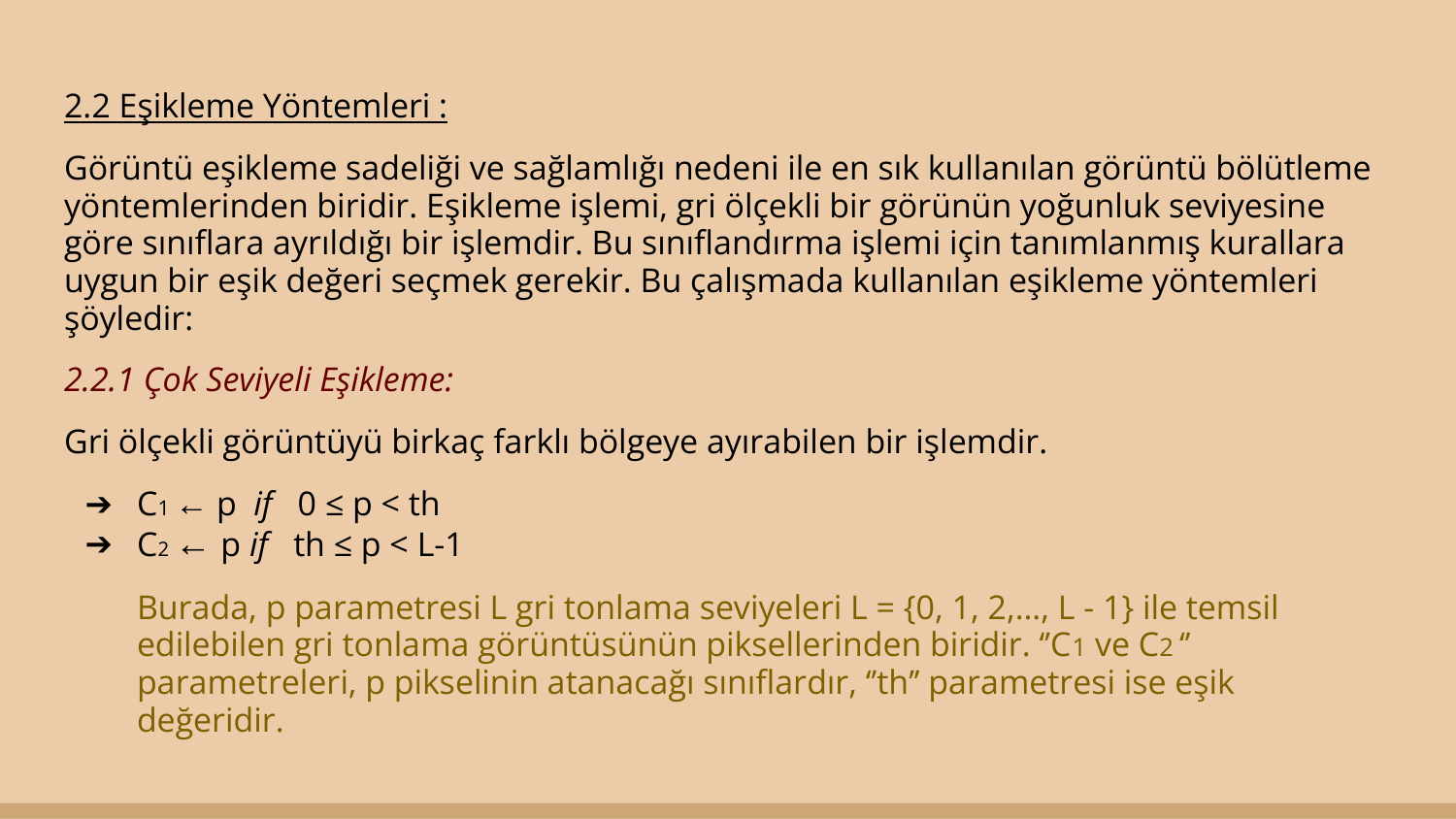

2.2 Eşikleme Yöntemleri :
Görüntü eşikleme sadeliği ve sağlamlığı nedeni ile en sık kullanılan görüntü bölütleme yöntemlerinden biridir. Eşikleme işlemi, gri ölçekli bir görünün yoğunluk seviyesine göre sınıflara ayrıldığı bir işlemdir. Bu sınıflandırma işlemi için tanımlanmış kurallara uygun bir eşik değeri seçmek gerekir. Bu çalışmada kullanılan eşikleme yöntemleri şöyledir:
2.2.1 Çok Seviyeli Eşikleme:
Gri ölçekli görüntüyü birkaç farklı bölgeye ayırabilen bir işlemdir.
C1 ← p  if   0 ≤ p < th
C2 ← p if   th ≤ p < L-1
Burada, p parametresi L gri tonlama seviyeleri L = {0, 1, 2,…, L - 1} ile temsil edilebilen gri tonlama görüntüsünün piksellerinden biridir. ‘’C1 ve C2 ‘’ parametreleri, p pikselinin atanacağı sınıflardır, ‘’th’’ parametresi ise eşik değeridir.